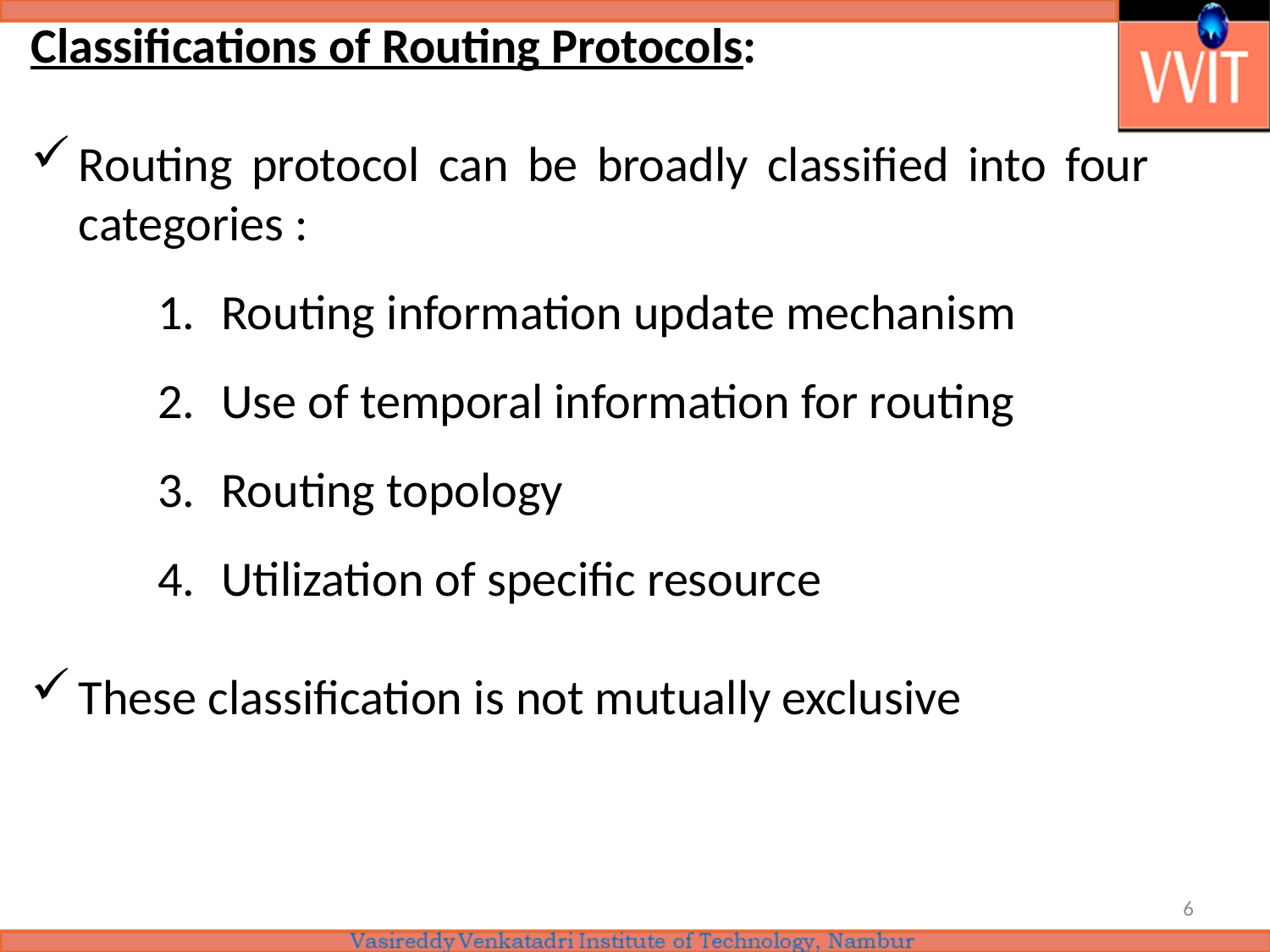

Classifications of Routing Protocols:

Routing protocol can be broadly classified into four categories :
Routing information update mechanism
Use of temporal information for routing
Routing topology
Utilization of specific resource

These classification is not mutually exclusive
6